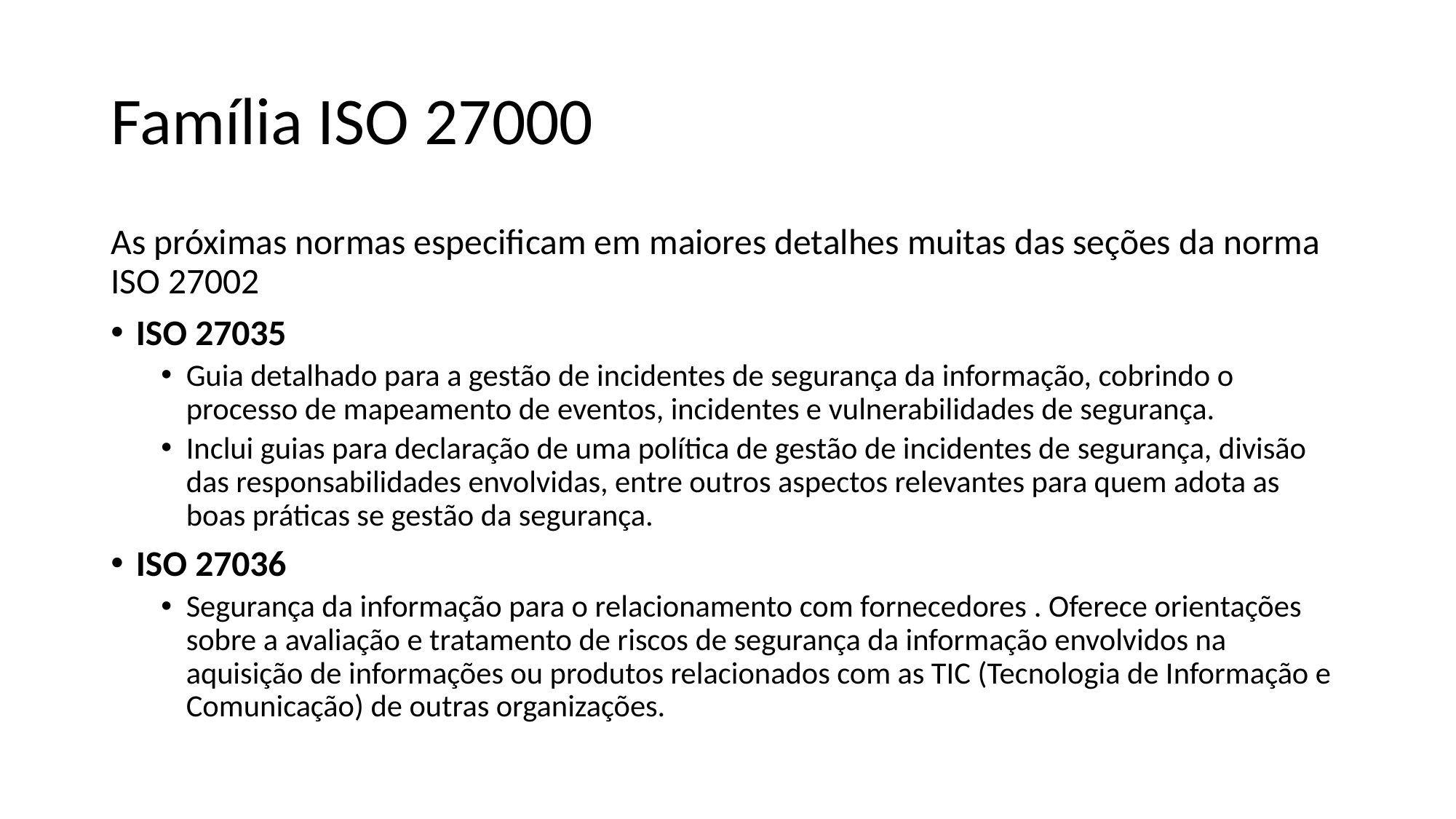

# Família ISO 27000
As próximas normas especificam em maiores detalhes muitas das seções da norma ISO 27002
ISO 27035
Guia detalhado para a gestão de incidentes de segurança da informação, cobrindo o processo de mapeamento de eventos, incidentes e vulnerabilidades de segurança.
Inclui guias para declaração de uma política de gestão de incidentes de segurança, divisão das responsabilidades envolvidas, entre outros aspectos relevantes para quem adota as boas práticas se gestão da segurança.
ISO 27036
Segurança da informação para o relacionamento com fornecedores . Oferece orientações sobre a avaliação e tratamento de riscos de segurança da informação envolvidos na aquisição de informações ou produtos relacionados com as TIC (Tecnologia de Informação e Comunicação) de outras organizações.